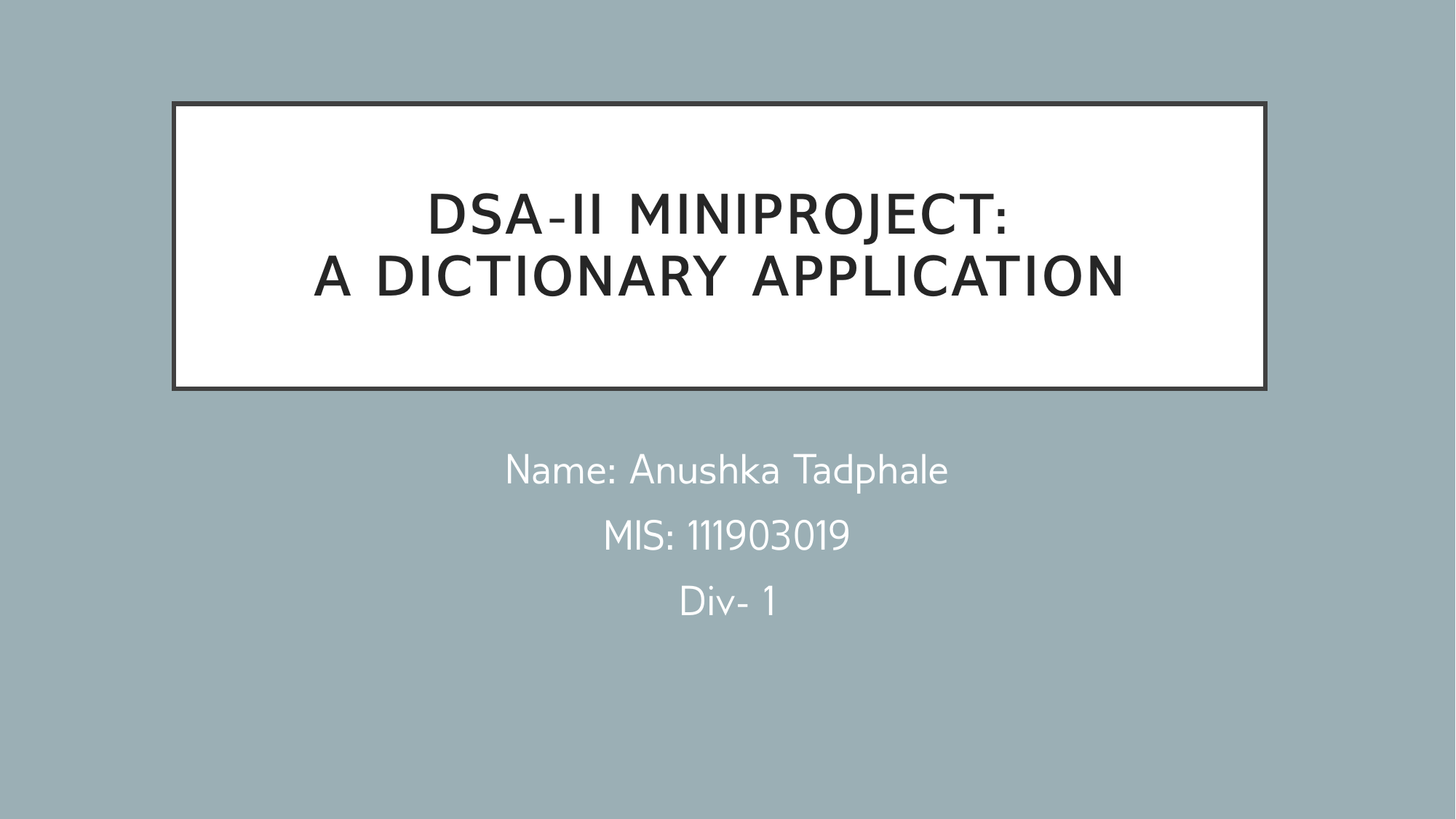

# DSA-II Miniproject: A dictionary application
Name: Anushka Tadphale
MIS: 111903019
Div- 1